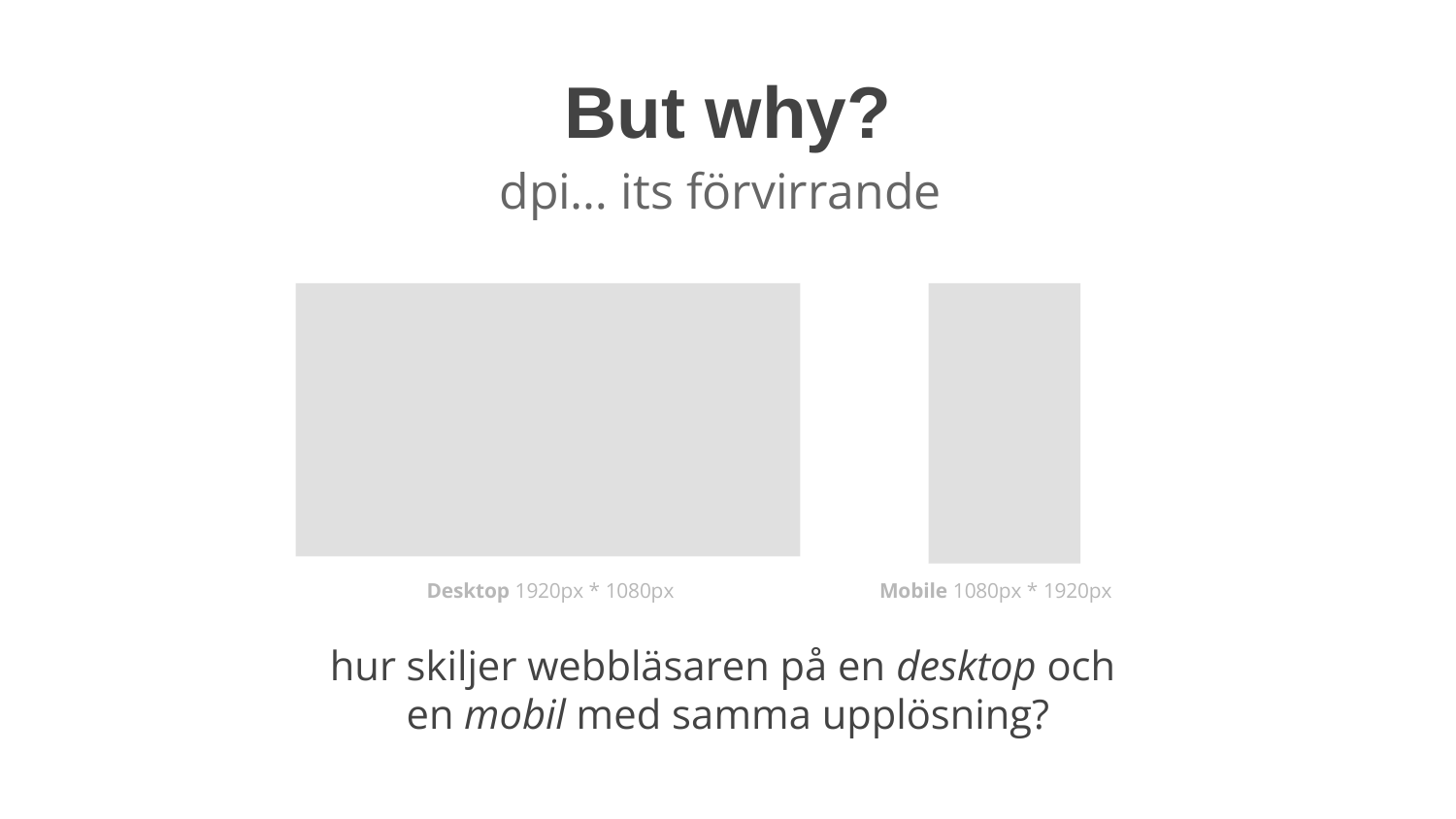

# But why?
dpi… its förvirrande

Desktop 1920px * 1080px
Mobile 1080px * 1920px
hur skiljer webbläsaren på en desktop och
en mobil med samma upplösning?